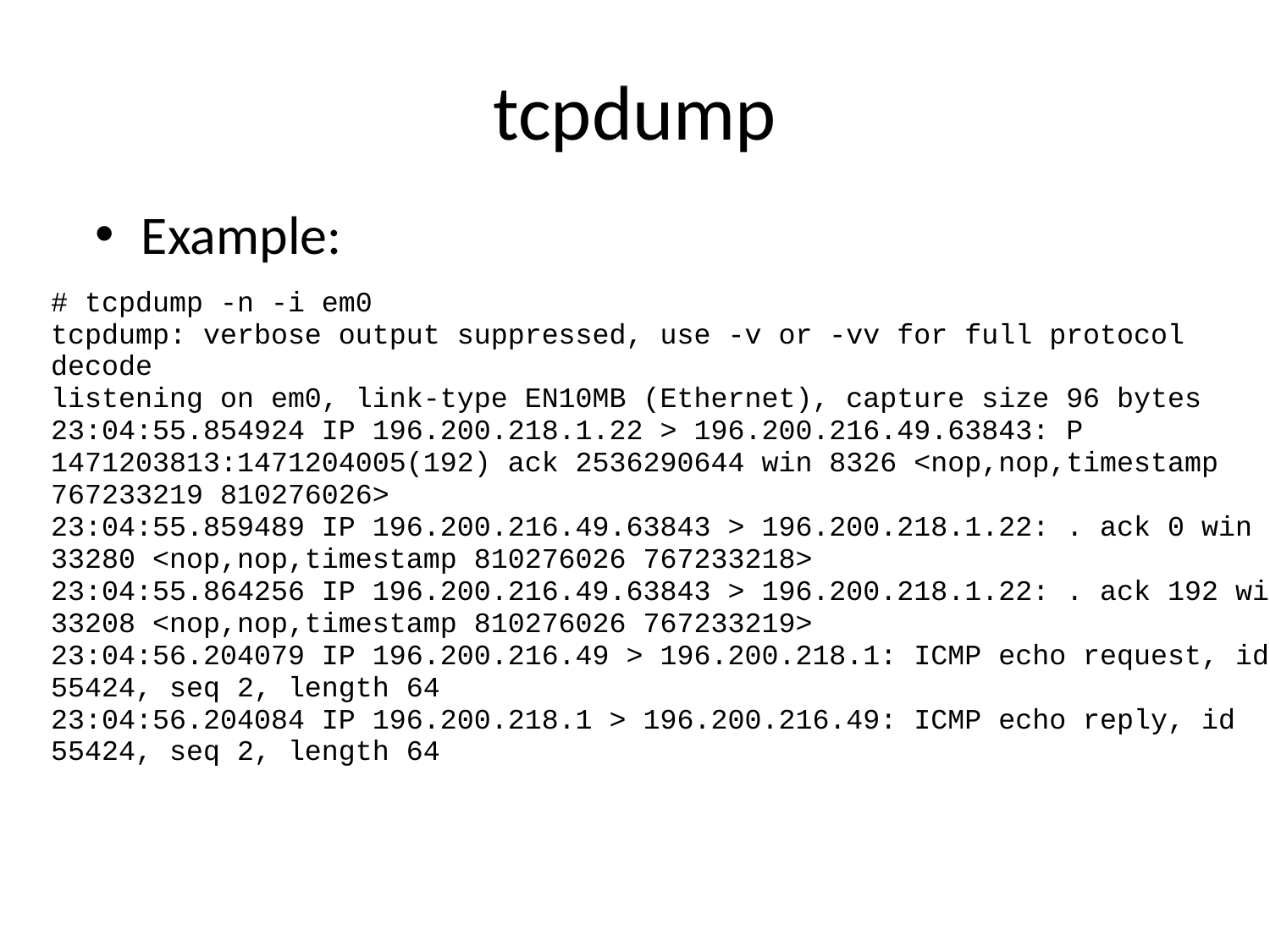

# tcpdump
Example:
# tcpdump -n -i em0
tcpdump: verbose output suppressed, use -v or -vv for full protocol decode
listening on em0, link-type EN10MB (Ethernet), capture size 96 bytes
23:04:55.854924 IP 196.200.218.1.22 > 196.200.216.49.63843: P 1471203813:1471204005(192) ack 2536290644 win 8326 <nop,nop,timestamp 767233219 810276026>
23:04:55.859489 IP 196.200.216.49.63843 > 196.200.218.1.22: . ack 0 win 33280 <nop,nop,timestamp 810276026 767233218>
23:04:55.864256 IP 196.200.216.49.63843 > 196.200.218.1.22: . ack 192 win 33208 <nop,nop,timestamp 810276026 767233219>
23:04:56.204079 IP 196.200.216.49 > 196.200.218.1: ICMP echo request, id 55424, seq 2, length 64
23:04:56.204084 IP 196.200.218.1 > 196.200.216.49: ICMP echo reply, id 55424, seq 2, length 64